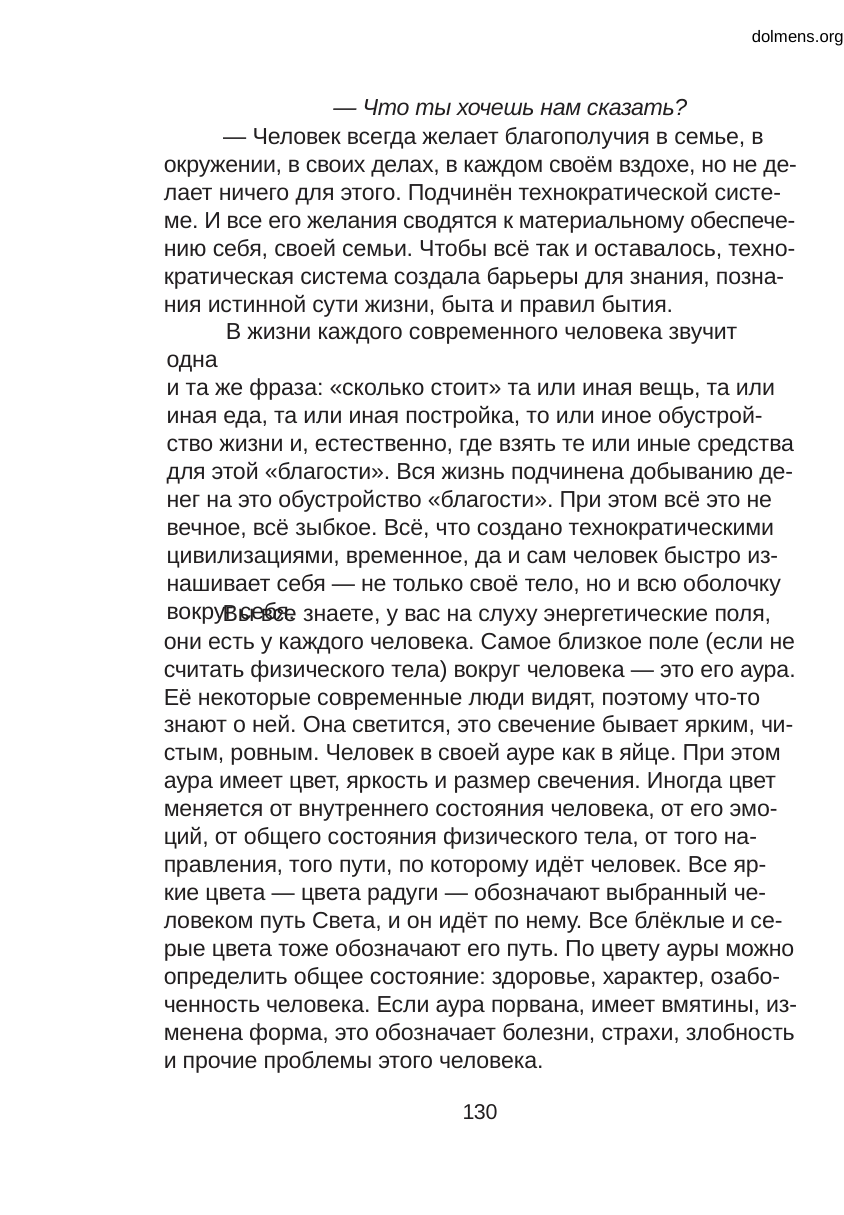

dolmens.org

— Что ты хочешь нам сказать?

— Человек всегда желает благополучия в семье, в
окружении, в своих делах, в каждом своём вздохе, но не де-
лает ничего для этого. Подчинён технократической систе-
ме. И все его желания сводятся к материальному обеспече-
нию себя, своей семьи. Чтобы всё так и оставалось, техно-
кратическая система создала барьеры для знания, позна-
ния истинной сути жизни, быта и правил бытия.

В жизни каждого современного человека звучит одна
и та же фраза: «сколько стоит» та или иная вещь, та или
иная еда, та или иная постройка, то или иное обустрой-
ство жизни и, естественно, где взять те или иные средства
для этой «благости». Вся жизнь подчинена добыванию де-
нег на это обустройство «благости». При этом всё это не
вечное, всё зыбкое. Всё, что создано технократическими
цивилизациями, временное, да и сам человек быстро из-
нашивает себя — не только своё тело, но и всю оболочку
вокруг себя.

Вы все знаете, у вас на слуху энергетические поля,
они есть у каждого человека. Самое близкое поле (если не
считать физического тела) вокруг человека — это его аура.
Её некоторые современные люди видят, поэтому что-то
знают о ней. Она светится, это свечение бывает ярким, чи-
стым, ровным. Человек в своей ауре как в яйце. При этом
аура имеет цвет, яркость и размер свечения. Иногда цвет
меняется от внутреннего состояния человека, от его эмо-
ций, от общего состояния физического тела, от того на-
правления, того пути, по которому идёт человек. Все яр-
кие цвета — цвета радуги — обозначают выбранный че-
ловеком путь Света, и он идёт по нему. Все блёклые и се-
рые цвета тоже обозначают его путь. По цвету ауры можно
определить общее состояние: здоровье, характер, озабо-
ченность человека. Если аура порвана, имеет вмятины, из-
менена форма, это обозначает болезни, страхи, злобность
и прочие проблемы этого человека.

130